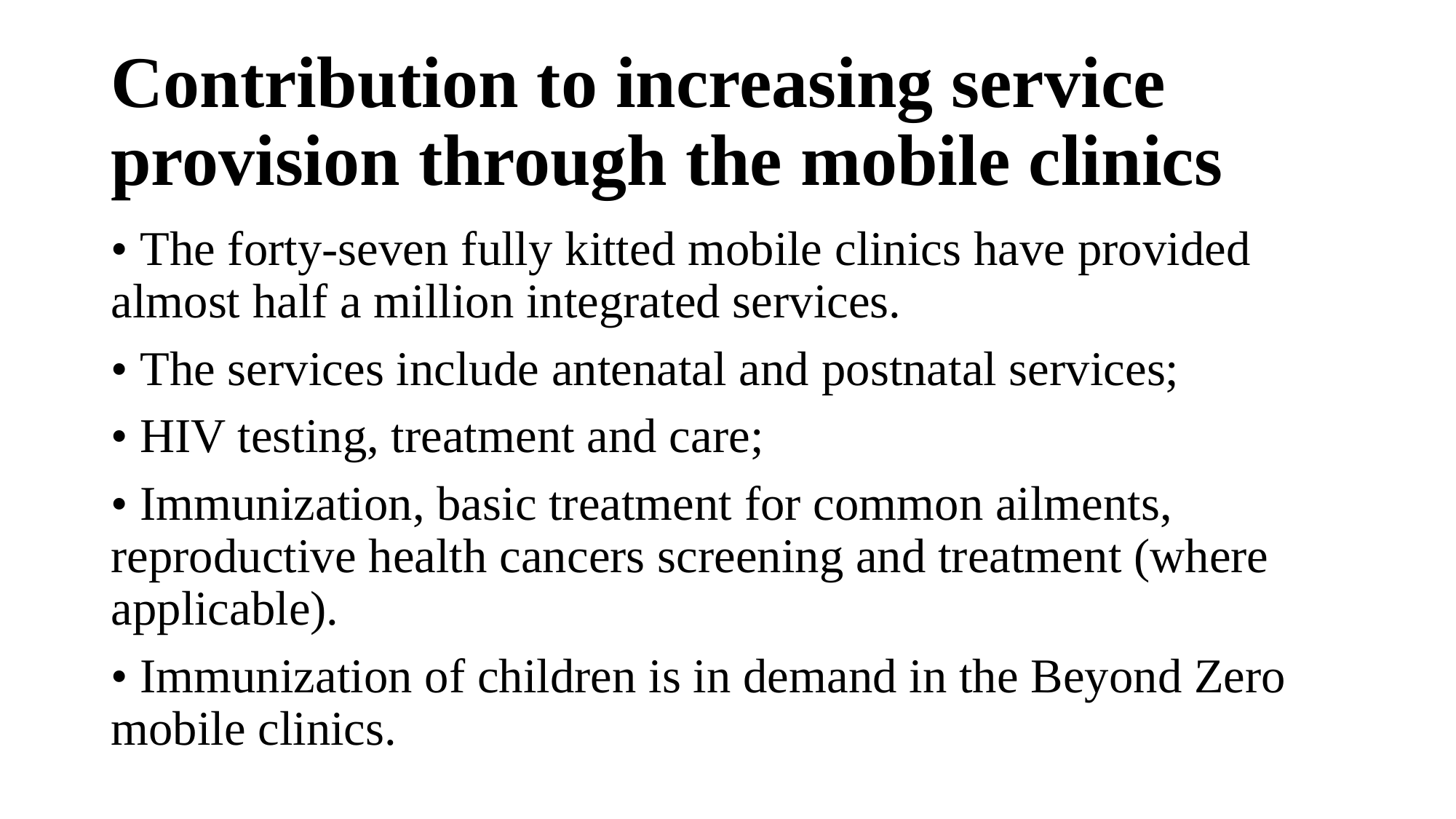

# Contribution to increasing service provision through the mobile clinics
• The forty-seven fully kitted mobile clinics have provided almost half a million integrated services.
• The services include antenatal and postnatal services;
• HIV testing, treatment and care;
• Immunization, basic treatment for common ailments, reproductive health cancers screening and treatment (where applicable).
• Immunization of children is in demand in the Beyond Zero mobile clinics.